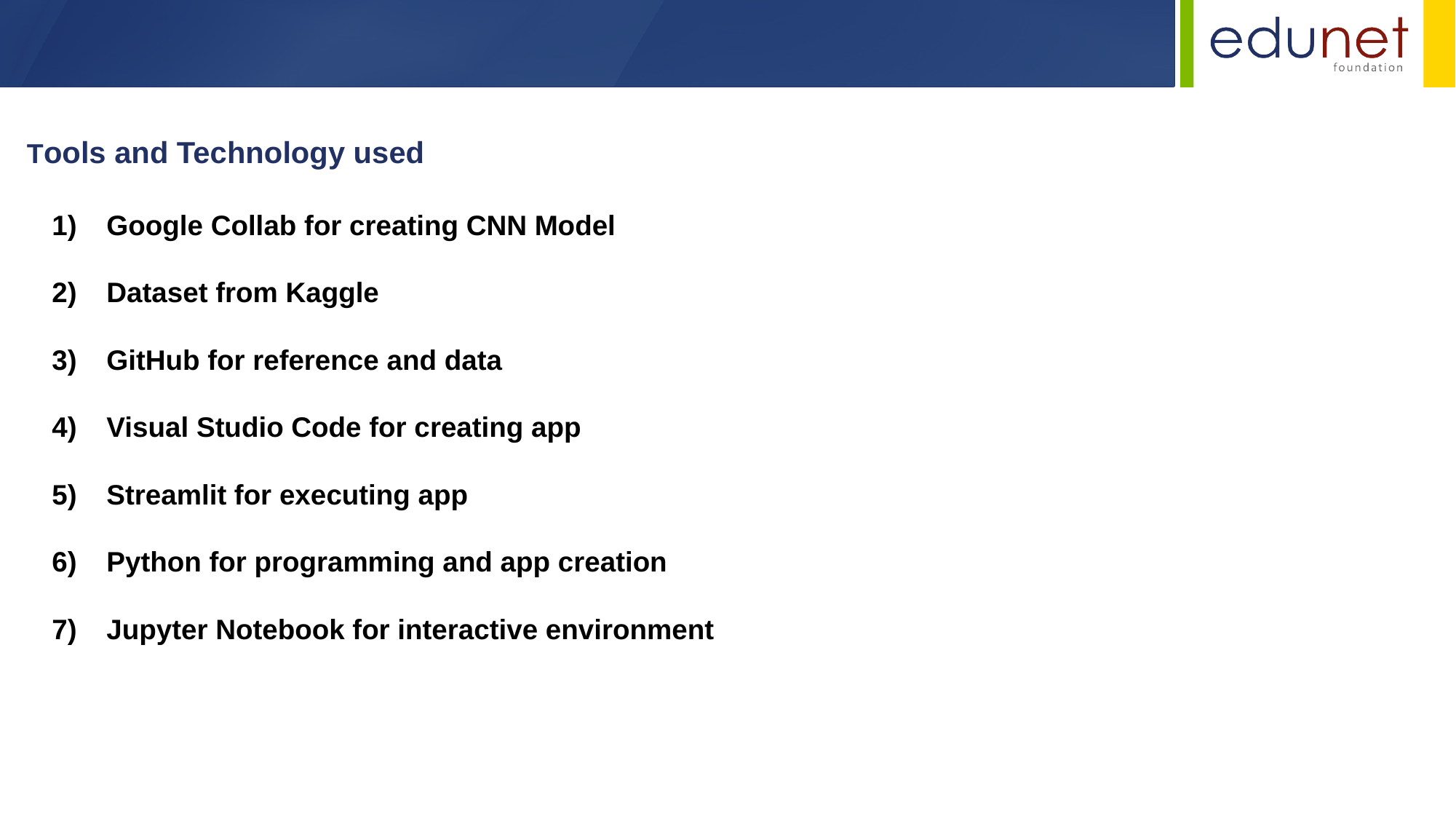

Tools and Technology used

Google Collab for creating CNN Model

Dataset from Kaggle

GitHub for reference and data

Visual Studio Code for creating app

Streamlit for executing app

Python for programming and app creation

Jupyter Notebook for interactive environment